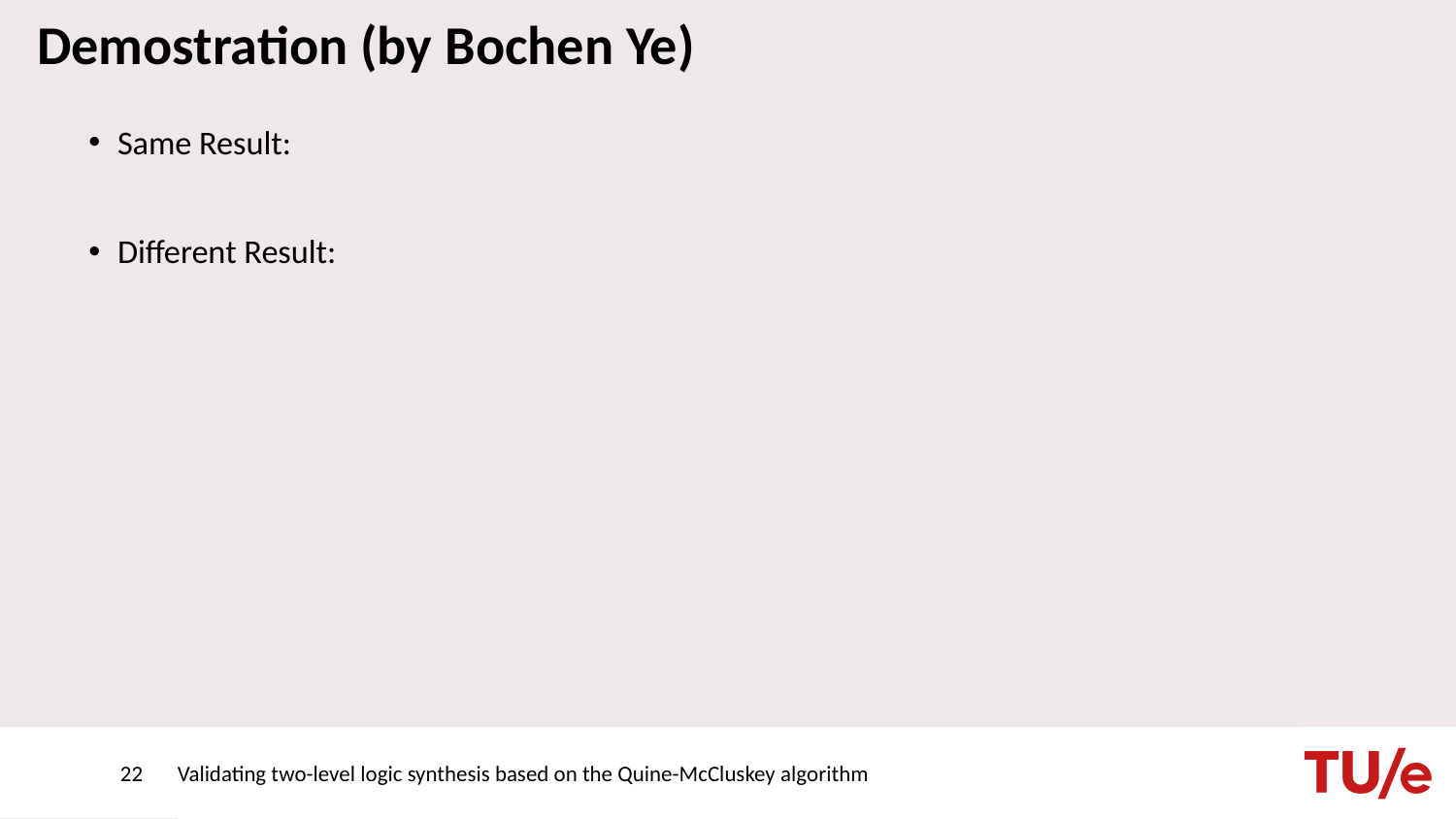

# Demostration (by Bochen Ye)

Same Result:

Different Result:

22
Validating two-level logic synthesis based on the Quine-McCluskey algorithm